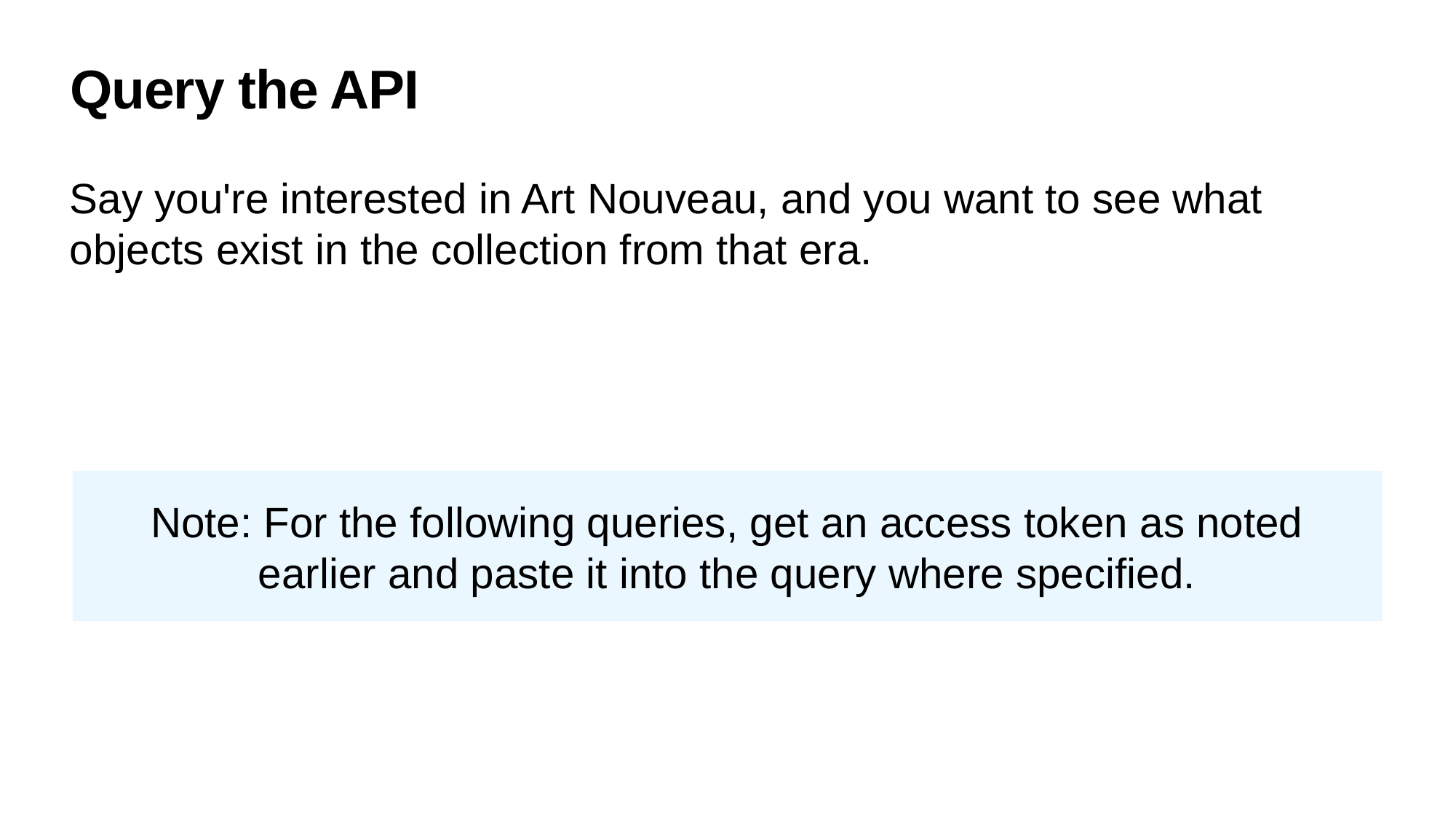

# Query the API
Say you're interested in Art Nouveau, and you want to see what objects exist in the collection from that era.
Note: For the following queries, get an access token as noted earlier and paste it into the query where specified.